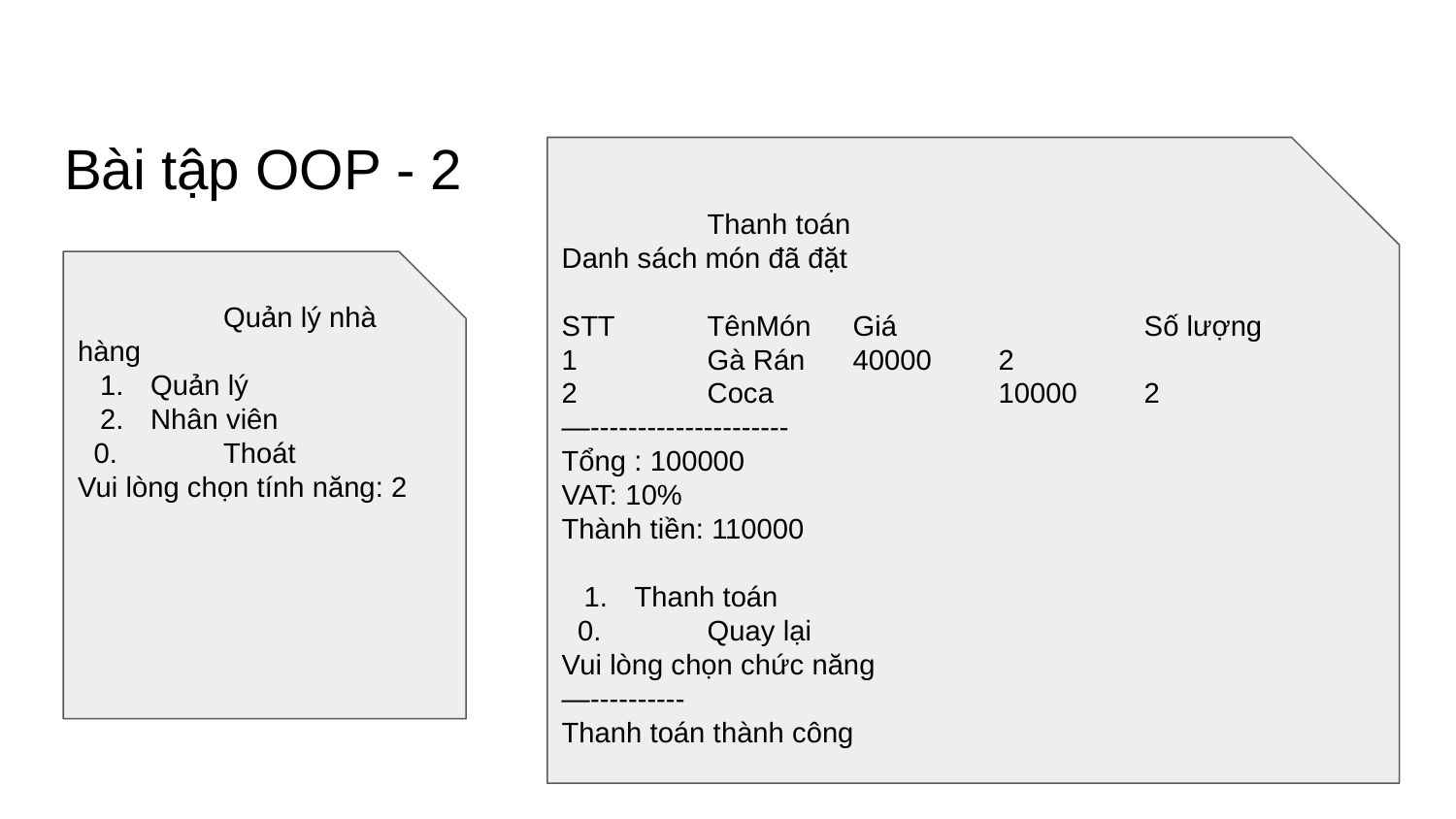

# Bài tập OOP - 2
	Thanh toán
Danh sách món đã đặt

STT	TênMón	Giá		Số lượng
1	Gà Rán	40000	2
2	Coca		10000	2
—---------------------
Tổng : 100000
VAT: 10%
Thành tiền: 110000

Thanh toán
  0. 	Quay lại
Vui lòng chọn chức năng
—----------
Thanh toán thành công
	Quản lý nhà hàng
Quản lý
Nhân viên
  0. 	Thoát
Vui lòng chọn tính năng: 2